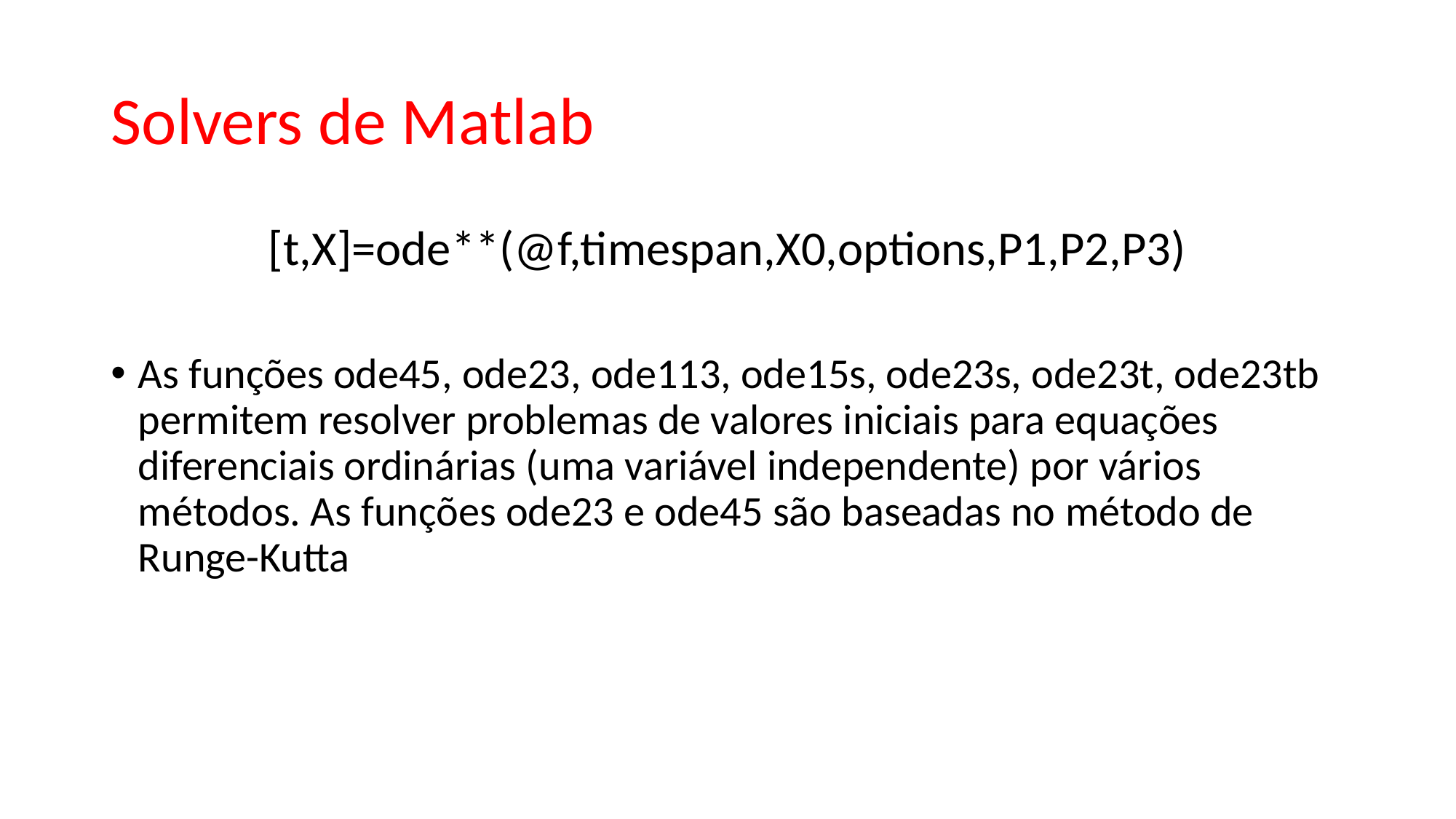

# Solvers de Matlab
[t,X]=ode**(@f,timespan,X0,options,P1,P2,P3)

As funções ode45, ode23, ode113, ode15s, ode23s, ode23t, ode23tb permitem resolver problemas de valores iniciais para equações diferenciais ordinárias (uma variável independente) por vários métodos. As funções ode23 e ode45 são baseadas no método de Runge-Kutta